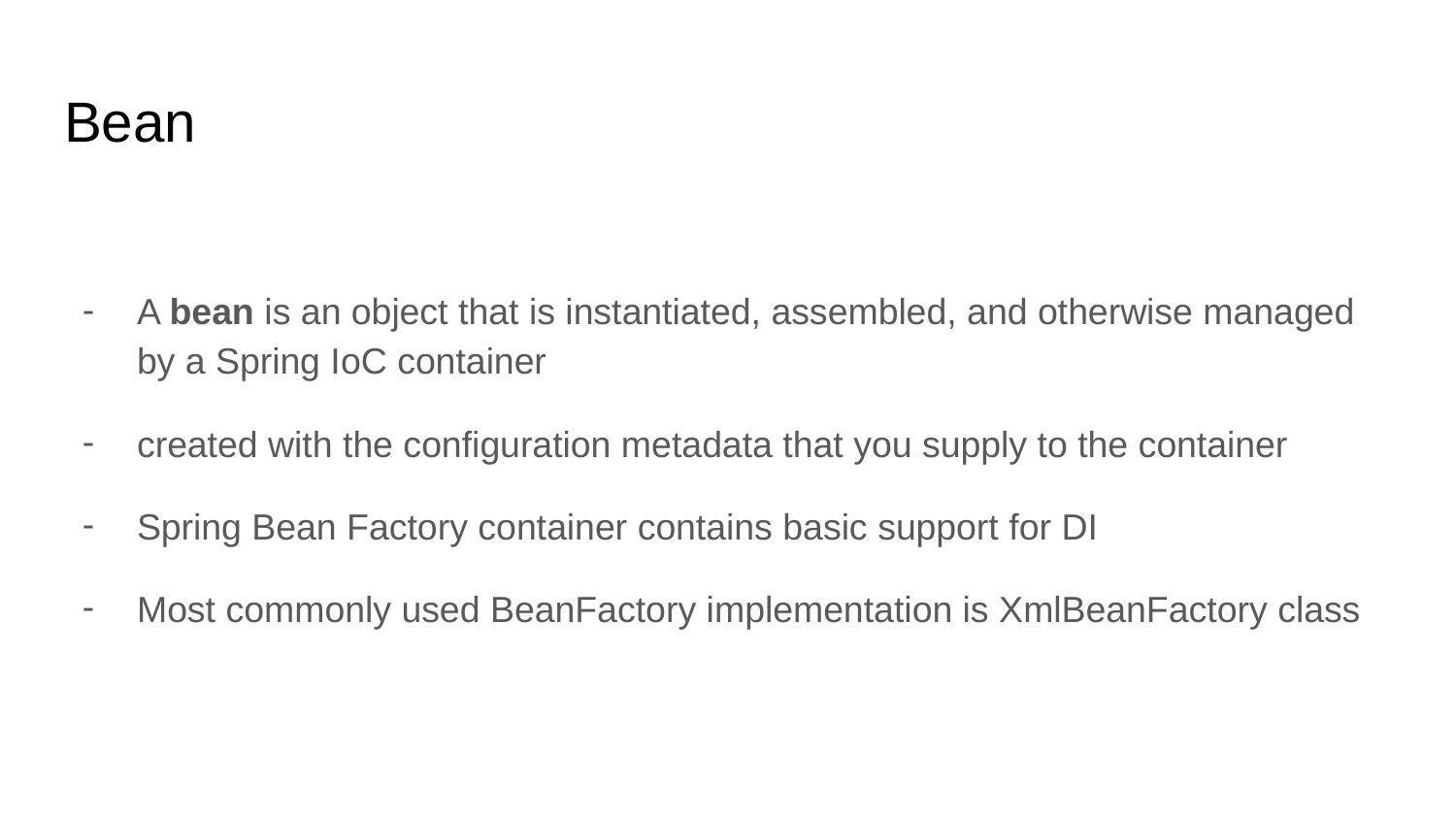

# Bean
A bean is an object that is instantiated, assembled, and otherwise managed by a Spring IoC container
created with the configuration metadata that you supply to the container
Spring Bean Factory container contains basic support for DI
Most commonly used BeanFactory implementation is XmlBeanFactory class